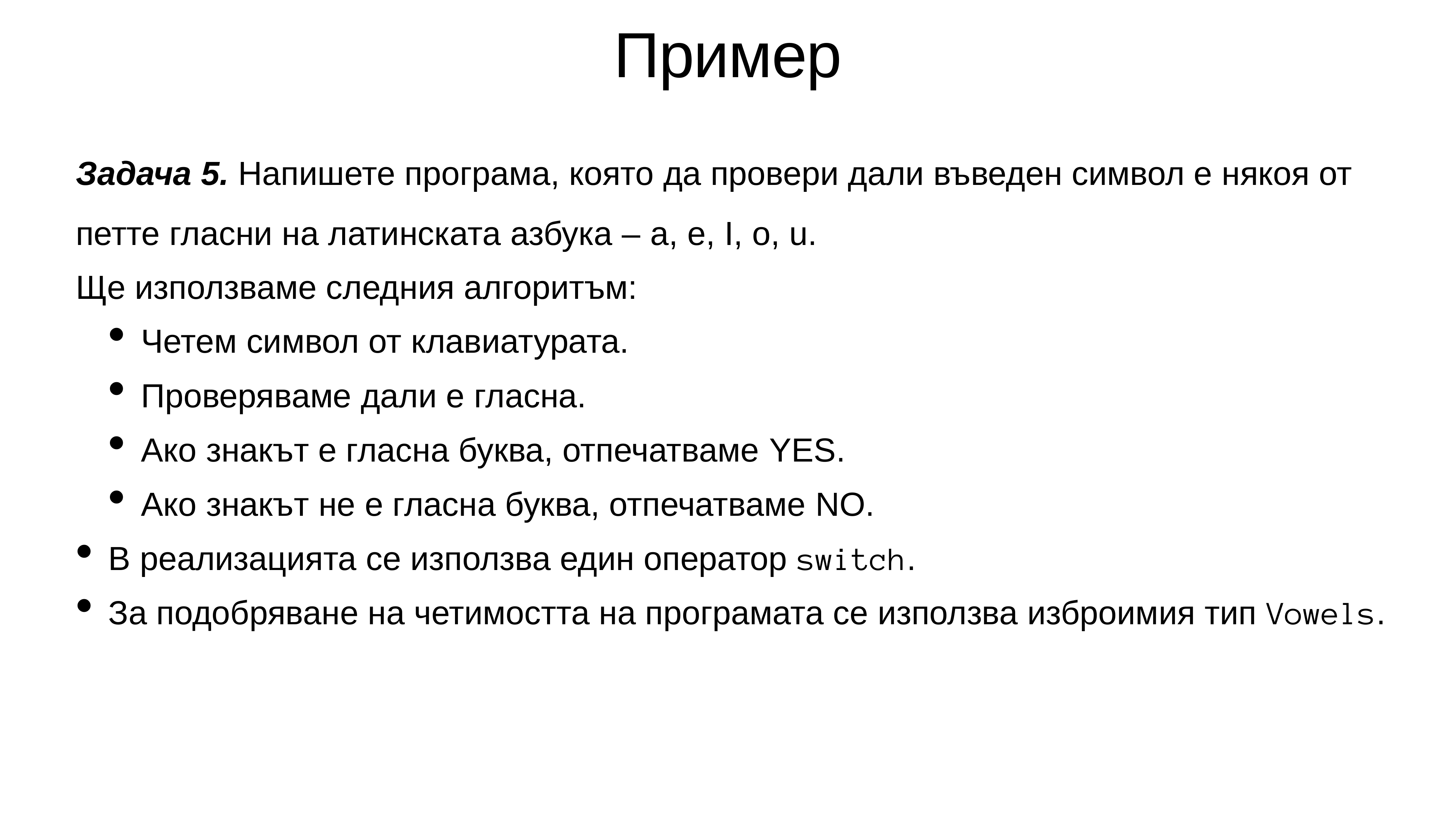

# Пример
Задача 5. Напишете програма, която да провери дали въведен символ е някоя от петте гласни на латинската азбука – a, e, I, o, u.
Ще използваме следния алгоритъм:
Четем символ от клавиатурата.
Проверяваме дали е гласна.
Ако знакът е гласна буква, отпечатваме YES.
Ако знакът не е гласна буква, отпечатваме NO.
В реализацията се използва един оператор switch.
За подобряване на четимостта на програмата се използва изброимия тип Vowels.